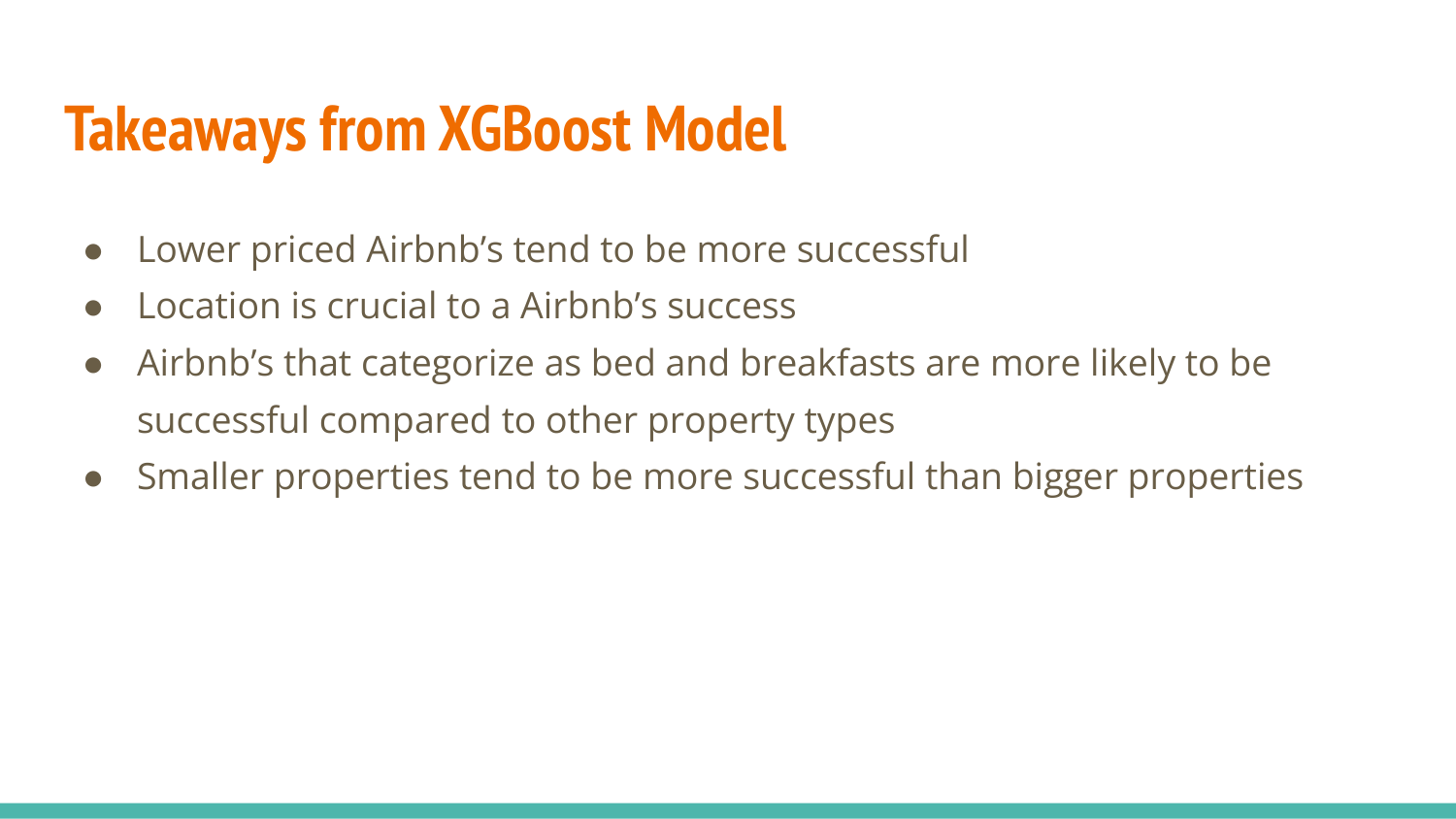

# Takeaways from XGBoost Model
Lower priced Airbnb’s tend to be more successful
Location is crucial to a Airbnb’s success
Airbnb’s that categorize as bed and breakfasts are more likely to be successful compared to other property types
Smaller properties tend to be more successful than bigger properties